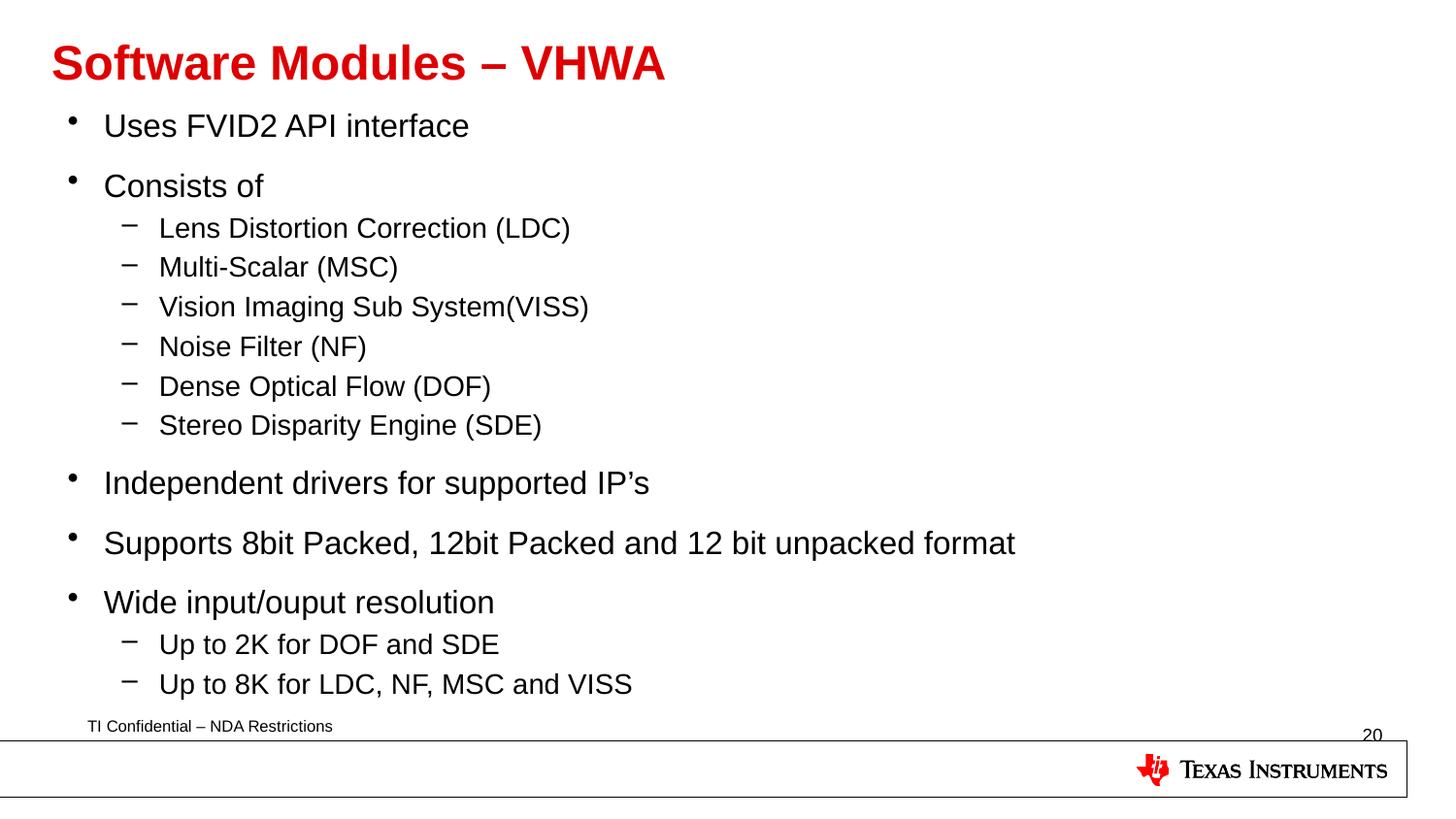

# Software Modules – VHWA
Uses FVID2 API interface
Consists of
Lens Distortion Correction (LDC)
Multi-Scalar (MSC)
Vision Imaging Sub System(VISS)
Noise Filter (NF)
Dense Optical Flow (DOF)
Stereo Disparity Engine (SDE)
Independent drivers for supported IP’s
Supports 8bit Packed, 12bit Packed and 12 bit unpacked format
Wide input/ouput resolution
Up to 2K for DOF and SDE
Up to 8K for LDC, NF, MSC and VISS

20